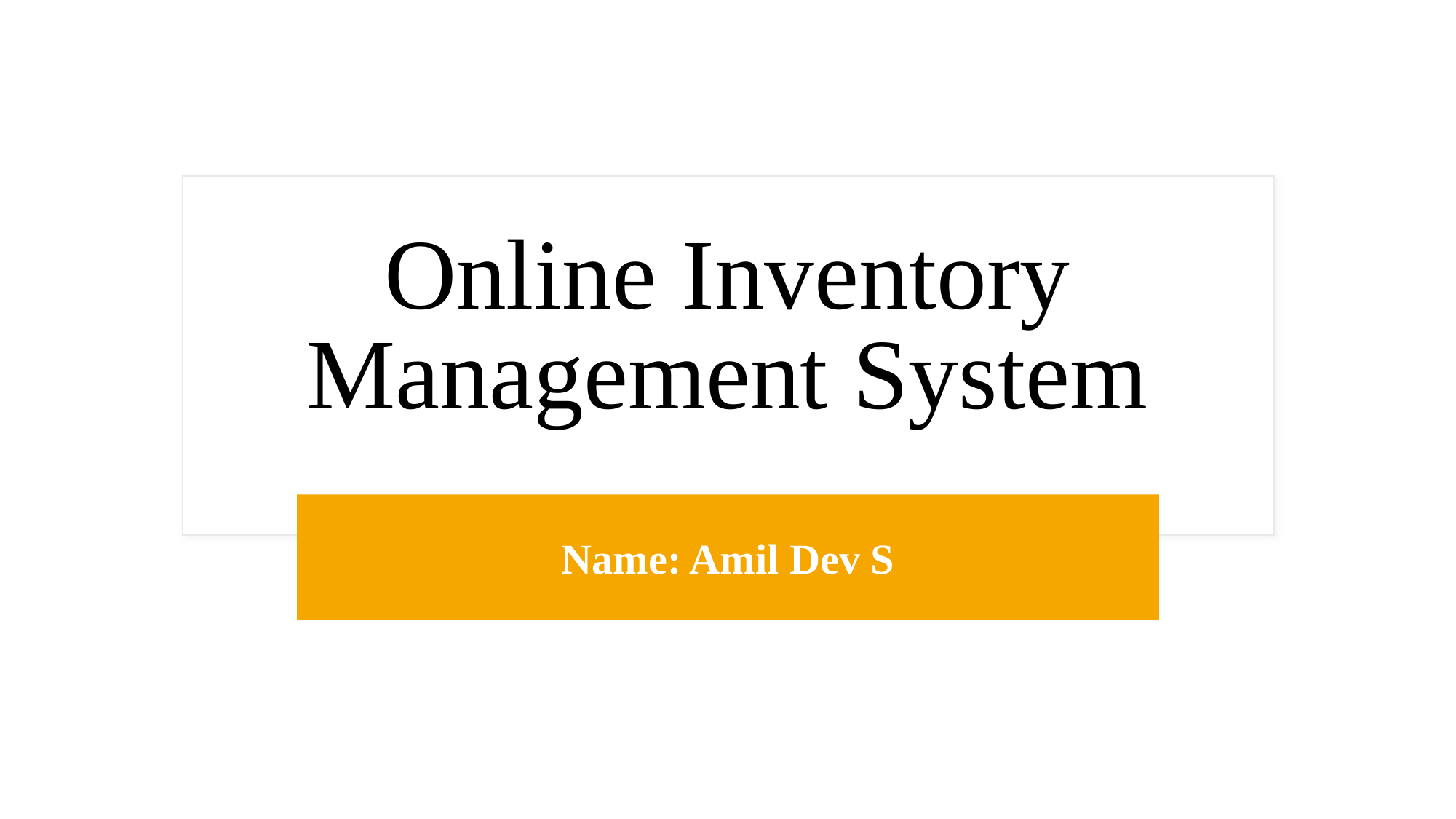

# Online Inventory Management System
Name: Amil Dev S